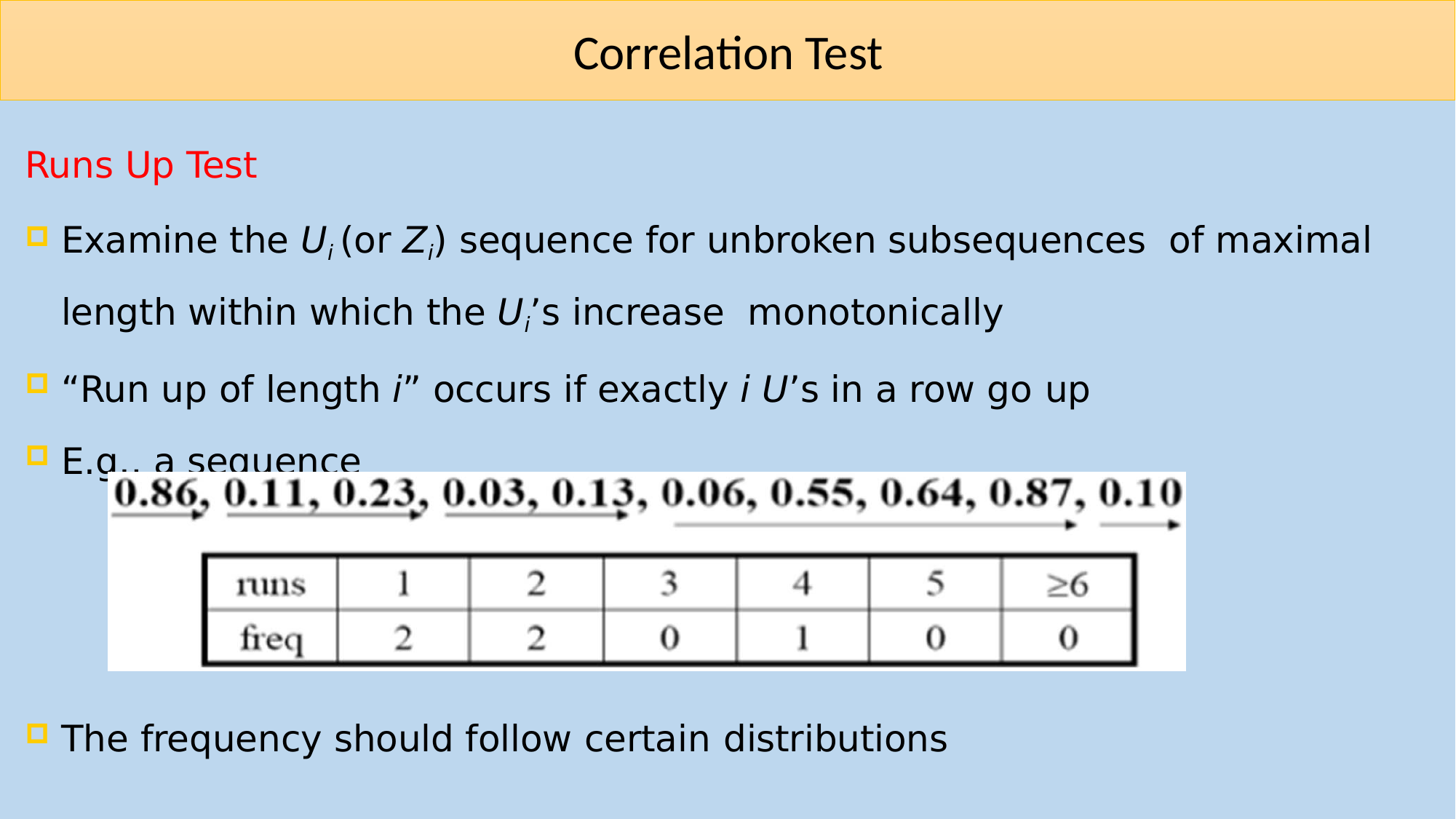

# Correlation Test
Runs Up Test
Examine the Ui (or Zi) sequence for unbroken subsequences  of maximal length within which the Ui’s increase  monotonically
“Run up of length i” occurs if exactly i U’s in a row go up
E.g., a sequence

The frequency should follow certain distributions